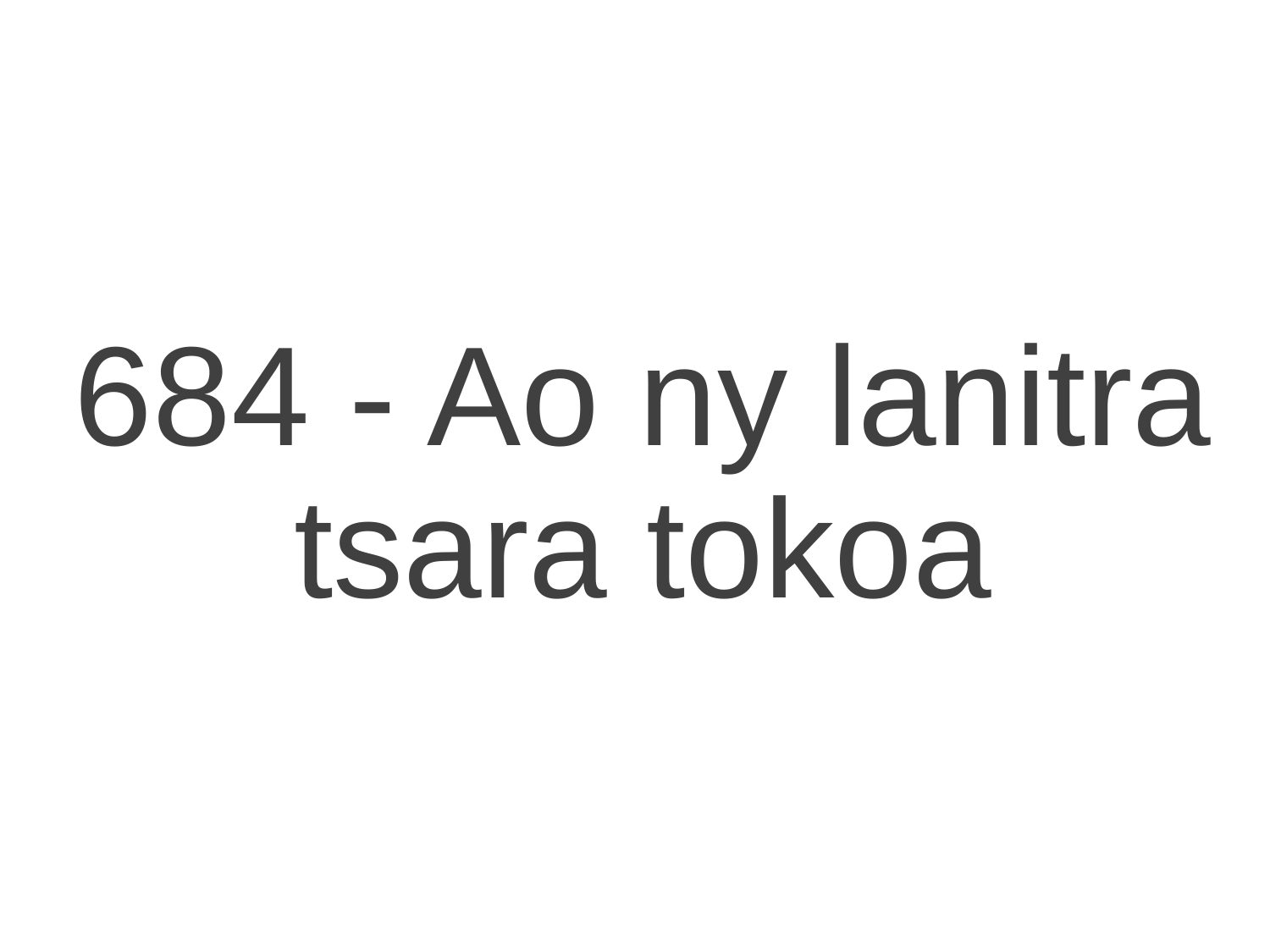

684 - Ao ny lanitra tsara tokoa